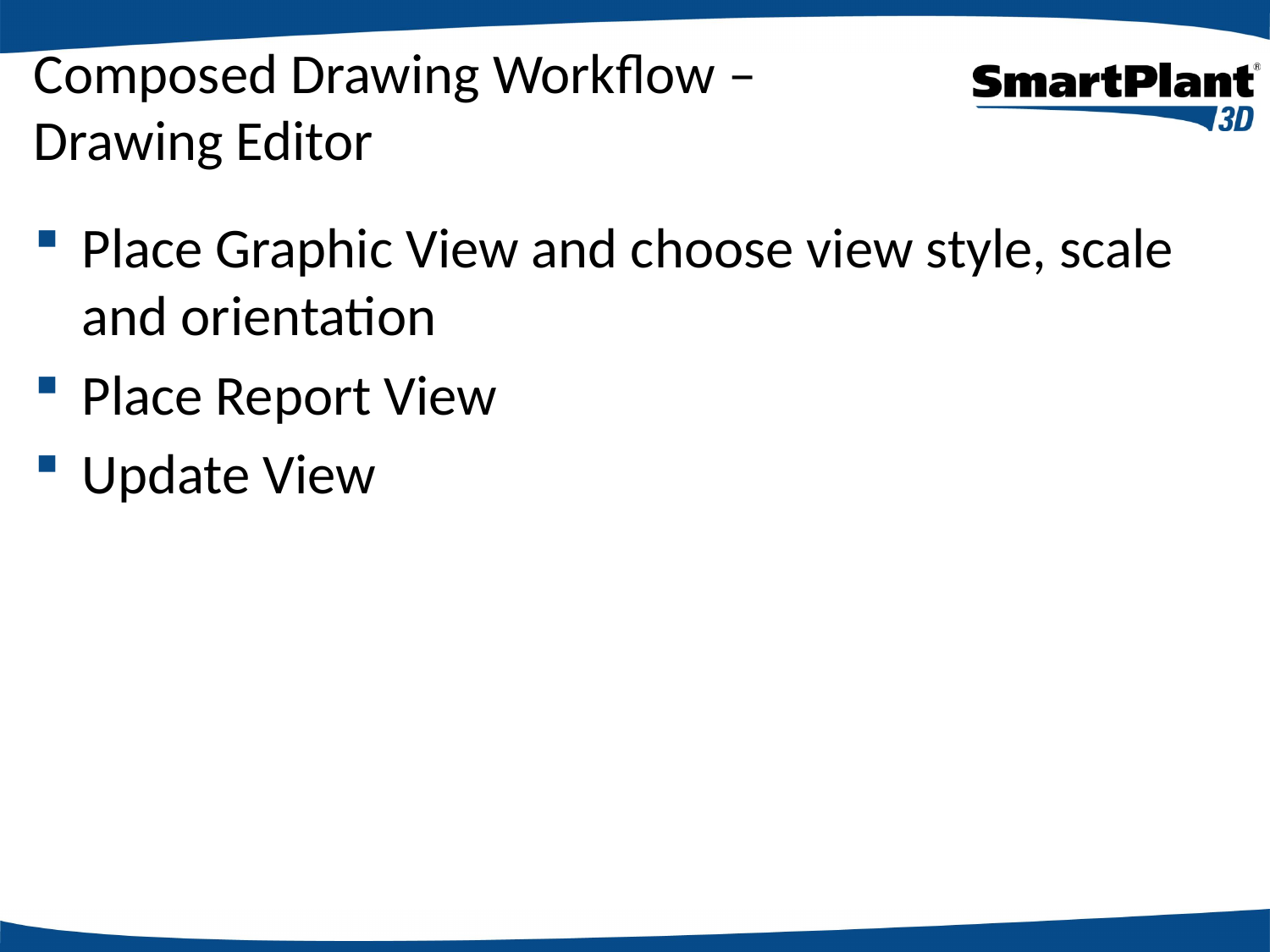

# Composed Drawing Workflow – Drawing Editor
Place Graphic View and choose view style, scale and orientation
Place Report View
Update View